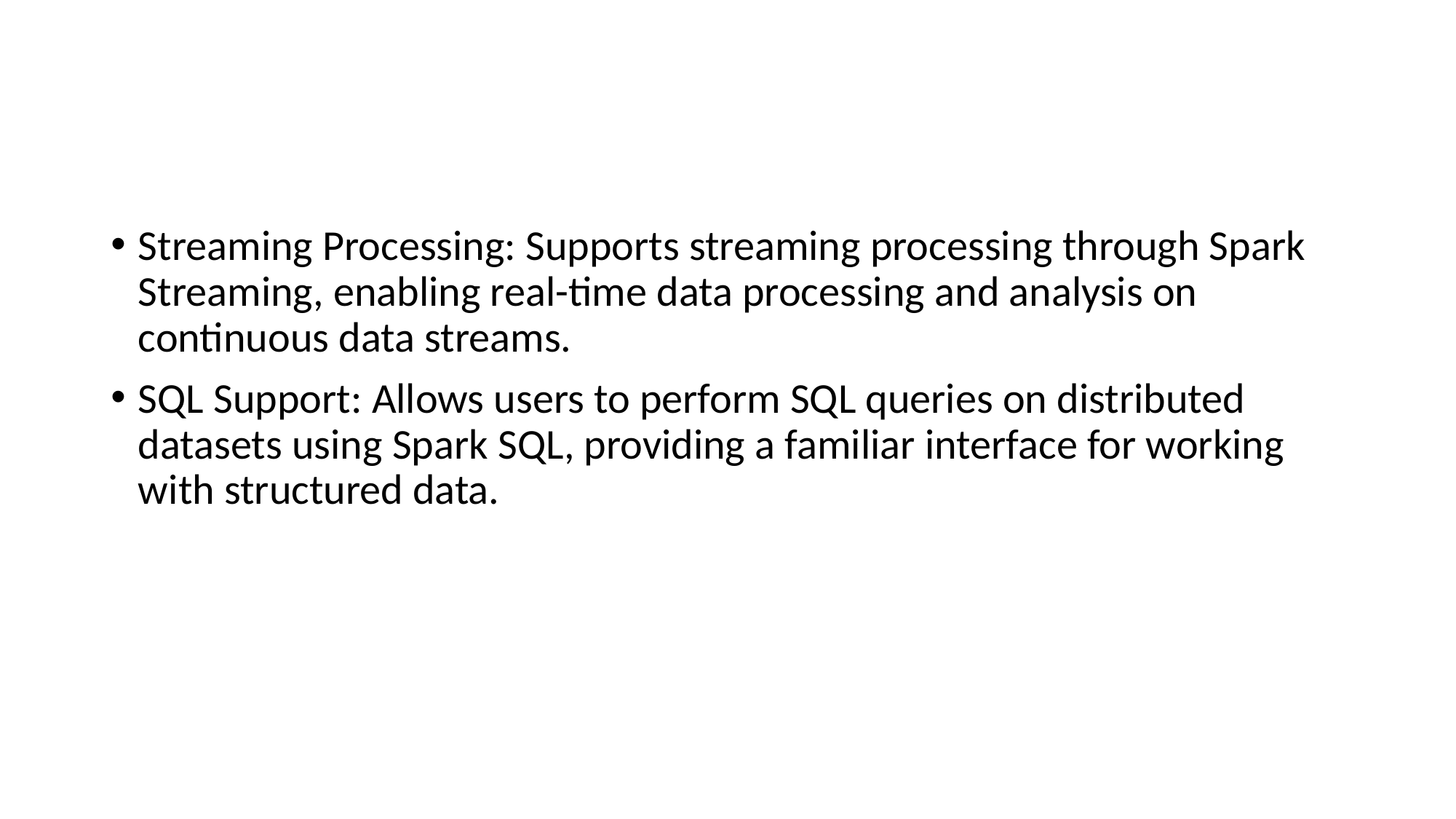

#
Streaming Processing: Supports streaming processing through Spark Streaming, enabling real-time data processing and analysis on continuous data streams.
SQL Support: Allows users to perform SQL queries on distributed datasets using Spark SQL, providing a familiar interface for working with structured data.